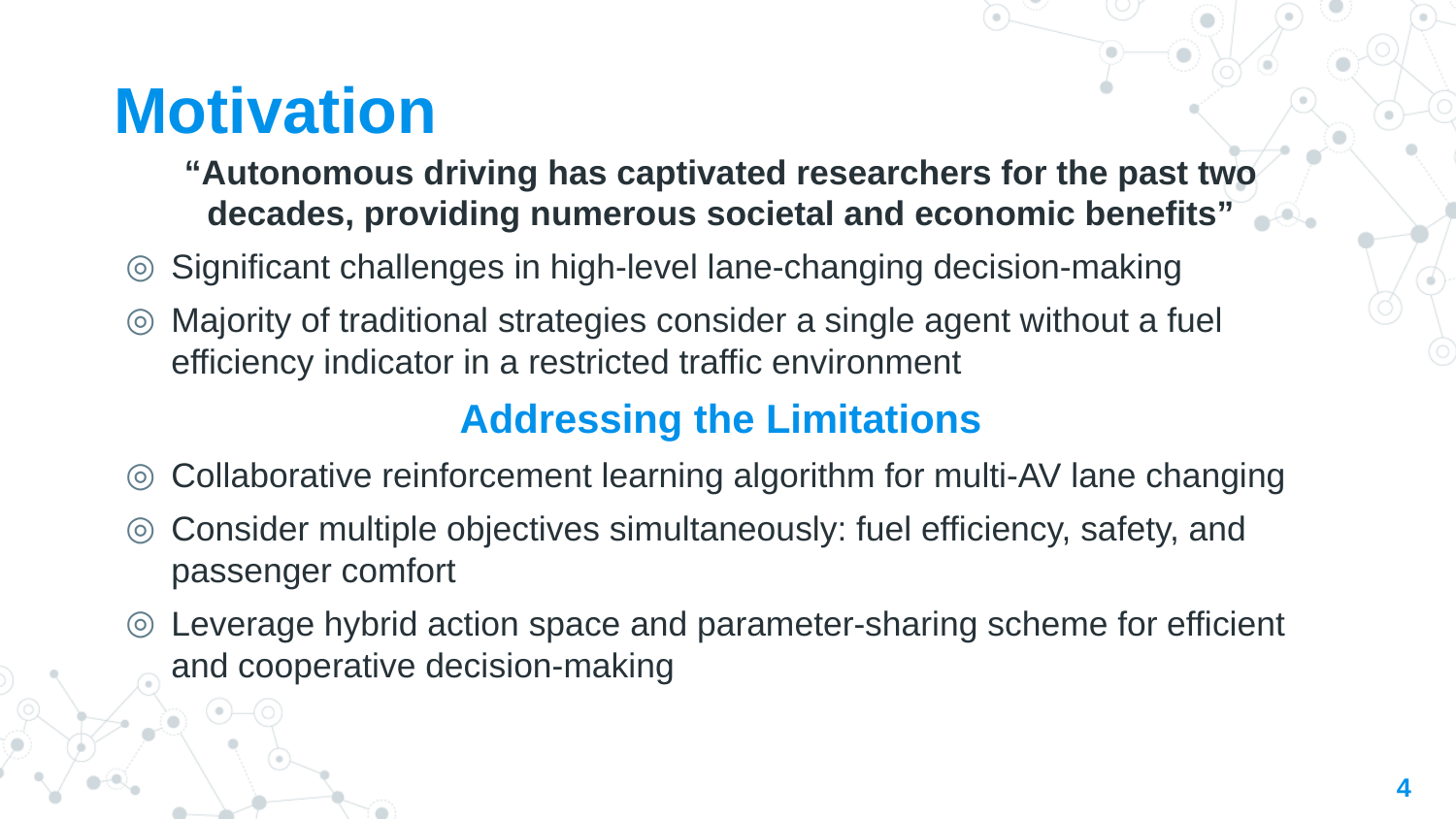

# Motivation
“Autonomous driving has captivated researchers for the past two decades, providing numerous societal and economic benefits”
Significant challenges in high-level lane-changing decision-making
Majority of traditional strategies consider a single agent without a fuel efficiency indicator in a restricted traffic environment
Addressing the Limitations
Collaborative reinforcement learning algorithm for multi-AV lane changing
Consider multiple objectives simultaneously: fuel efficiency, safety, and passenger comfort
Leverage hybrid action space and parameter-sharing scheme for efficient and cooperative decision-making
4